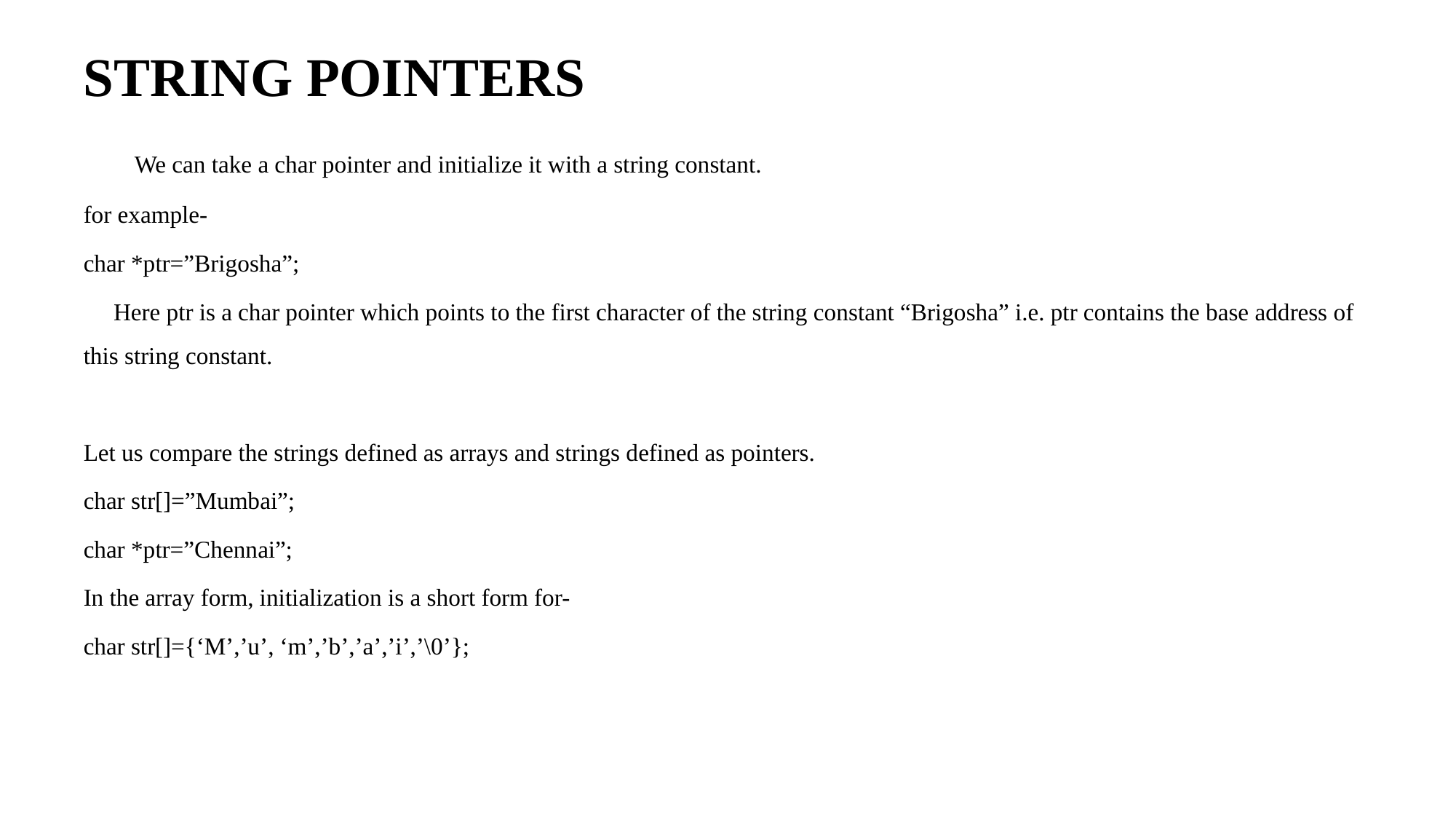

STRING POINTERS
     We can take a char pointer and initialize it with a string constant.
for example-
char *ptr=”Brigosha”;
     Here ptr is a char pointer which points to the first character of the string constant “Brigosha” i.e. ptr contains the base address of this string constant.

Let us compare the strings defined as arrays and strings defined as pointers.
char str[]=”Mumbai”;
char *ptr=”Chennai”;
In the array form, initialization is a short form for-
char str[]={‘M’,’u’, ‘m’,’b’,’a’,’i’,’\0’};